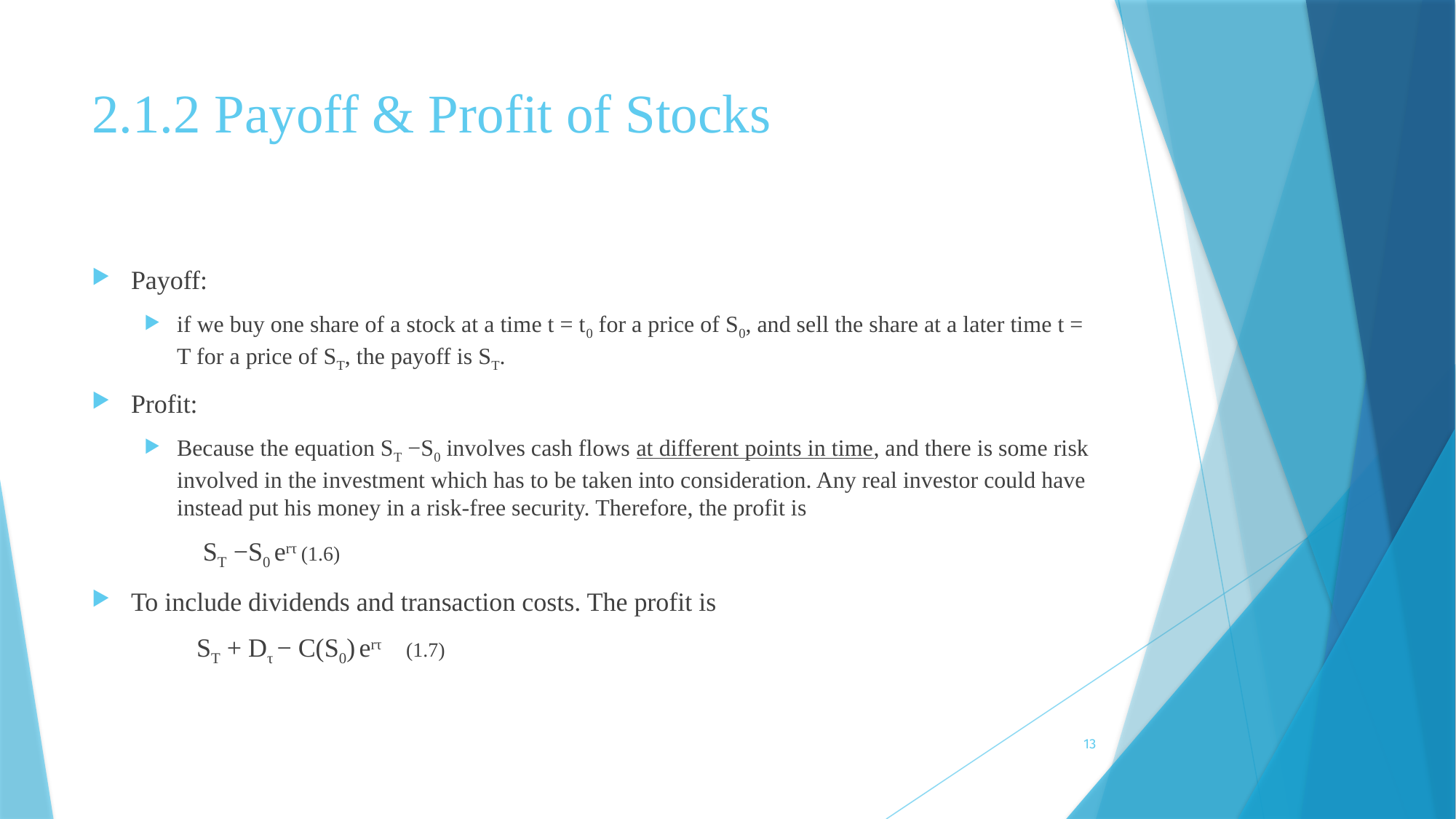

# 2.1.2 Payoff & Profit of Stocks
Payoff:
if we buy one share of a stock at a time t = t0 for a price of S0, and sell the share at a later time t = T for a price of ST, the payoff is ST.
Profit:
Because the equation ST −S0 involves cash flows at different points in time, and there is some risk involved in the investment which has to be taken into consideration. Any real investor could have instead put his money in a risk-free security. Therefore, the profit is
							 ST −S0 erτ						(1.6)
To include dividends and transaction costs. The profit is
						ST + Dτ − C(S0) erτ						(1.7)

13